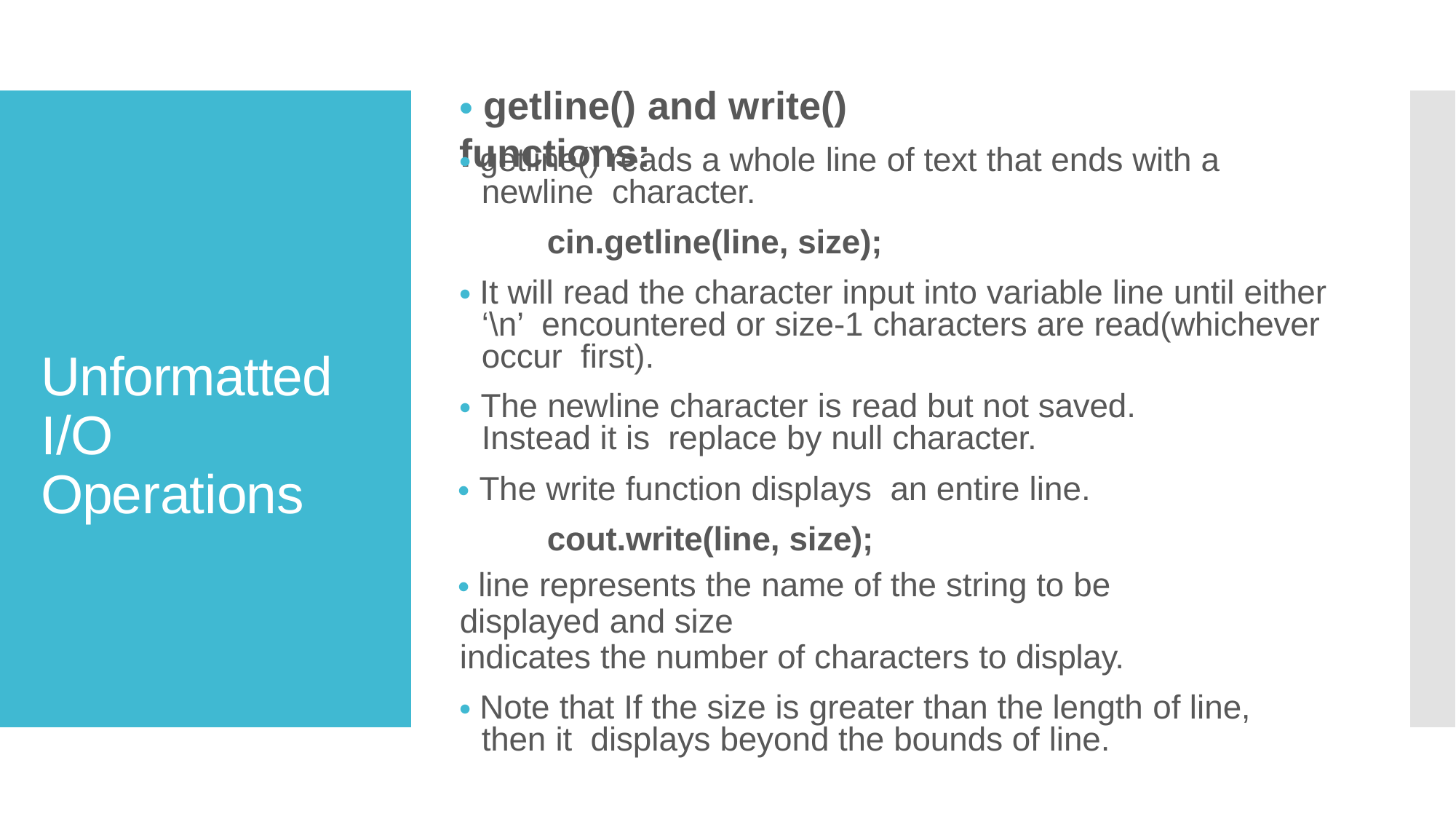

# 🞄 getline() and write() functions:
🞄 getline() reads a whole line of text that ends with a newline  character.
cin.getline(line, size);
🞄 It will read the character input into variable line until either ‘\n’  encountered or size-1 characters are read(whichever occur  first).
🞄 The newline character is read but not saved. Instead it is  replace by null character.
🞄 The write function displays  an entire line.
cout.write(line, size);
🞄 line represents the name of the string to be displayed and size
indicates the number of characters to display.
🞄 Note that If the size is greater than the length of line, then it  displays beyond the bounds of line.
Unformatted  I/O Operations